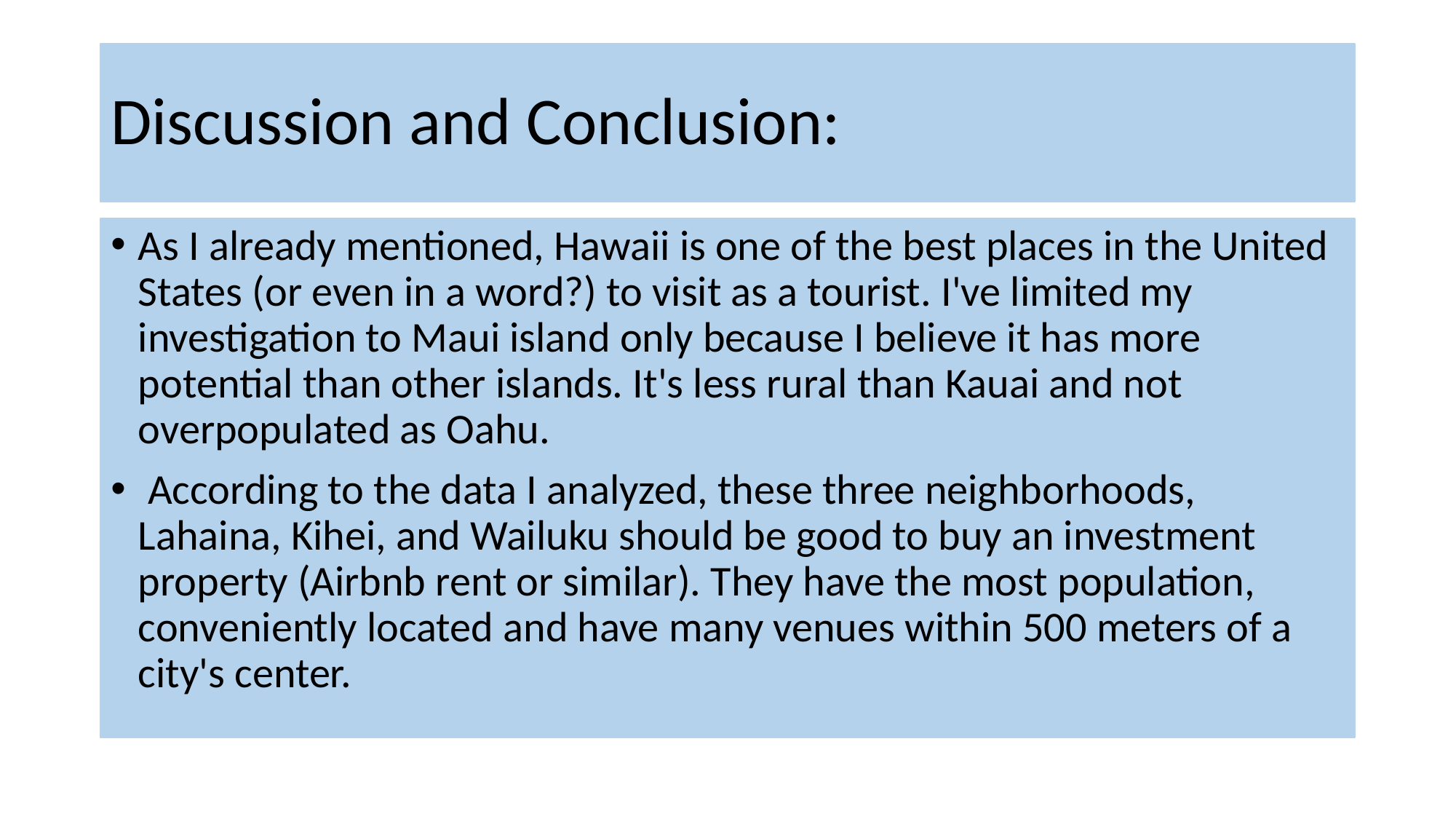

# Discussion and Conclusion:
As I already mentioned, Hawaii is one of the best places in the United States (or even in a word?) to visit as a tourist. I've limited my investigation to Maui island only because I believe it has more potential than other islands. It's less rural than Kauai and not overpopulated as Oahu.
 According to the data I analyzed, these three neighborhoods, Lahaina, Kihei, and Wailuku should be good to buy an investment property (Airbnb rent or similar). They have the most population, conveniently located and have many venues within 500 meters of a city's center.